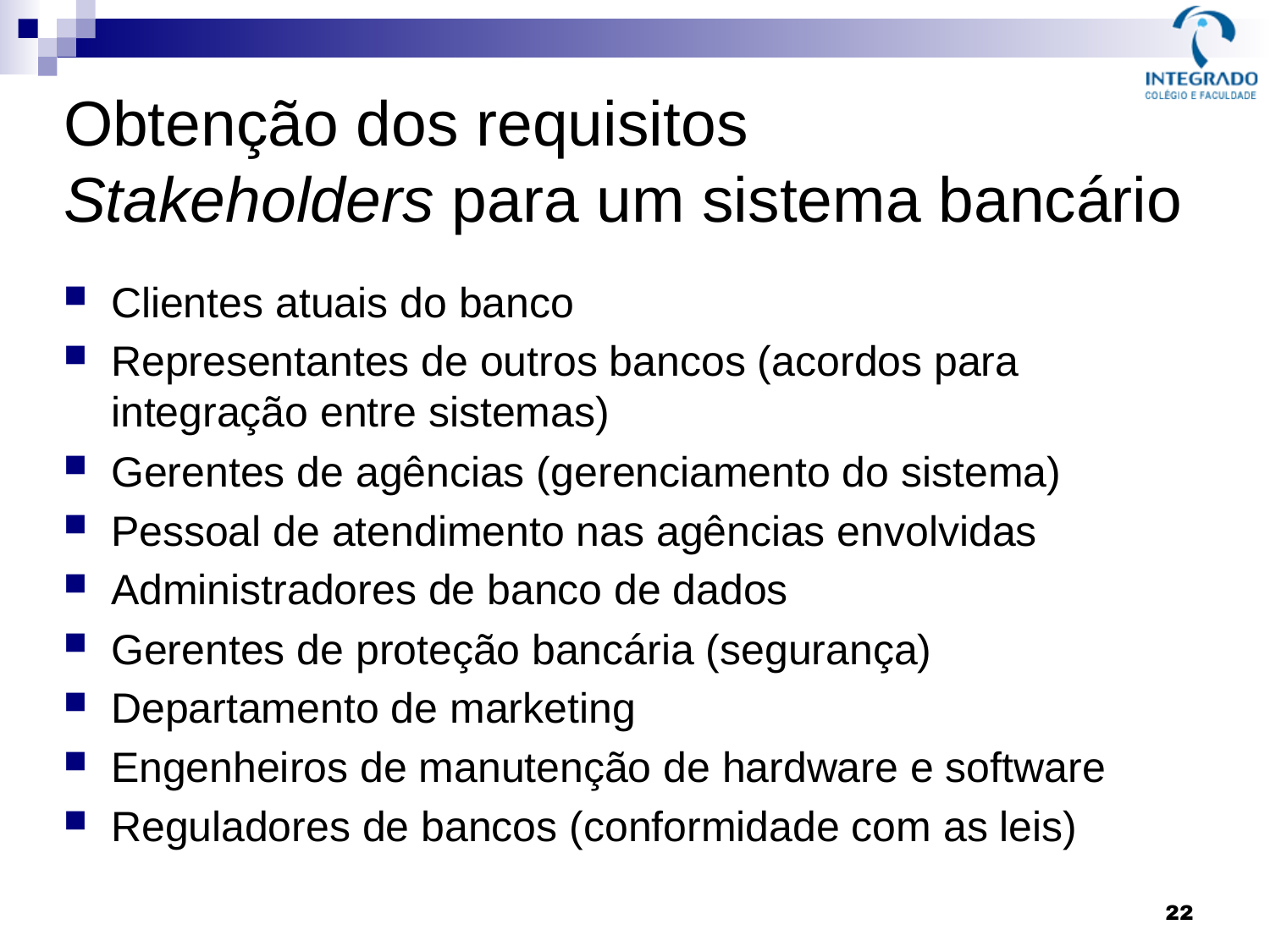

# Obtenção dos requisitos Stakeholders para um sistema bancário
Clientes atuais do banco
Representantes de outros bancos (acordos para integração entre sistemas)‏
Gerentes de agências (gerenciamento do sistema)‏
Pessoal de atendimento nas agências envolvidas
Administradores de banco de dados
Gerentes de proteção bancária (segurança)‏
Departamento de marketing
Engenheiros de manutenção de hardware e software
Reguladores de bancos (conformidade com as leis)‏
22